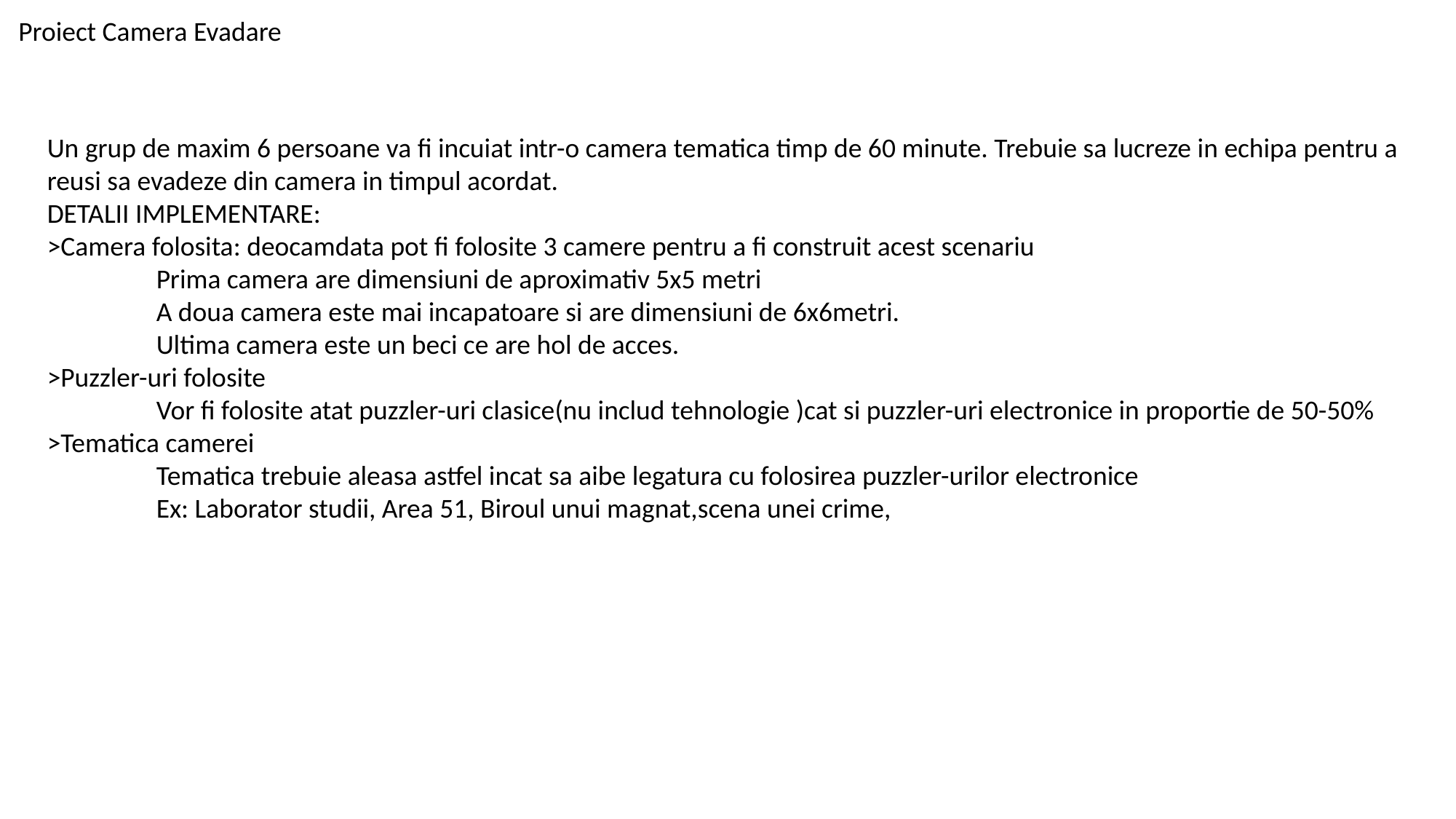

Proiect Camera Evadare
Un grup de maxim 6 persoane va fi incuiat intr-o camera tematica timp de 60 minute. Trebuie sa lucreze in echipa pentru a reusi sa evadeze din camera in timpul acordat.
DETALII IMPLEMENTARE:
>Camera folosita: deocamdata pot fi folosite 3 camere pentru a fi construit acest scenariu
	Prima camera are dimensiuni de aproximativ 5x5 metri
	A doua camera este mai incapatoare si are dimensiuni de 6x6metri.
	Ultima camera este un beci ce are hol de acces.
>Puzzler-uri folosite
	Vor fi folosite atat puzzler-uri clasice(nu includ tehnologie )cat si puzzler-uri electronice in proportie de 50-50%
>Tematica camerei
	Tematica trebuie aleasa astfel incat sa aibe legatura cu folosirea puzzler-urilor electronice
	Ex: Laborator studii, Area 51, Biroul unui magnat,scena unei crime,